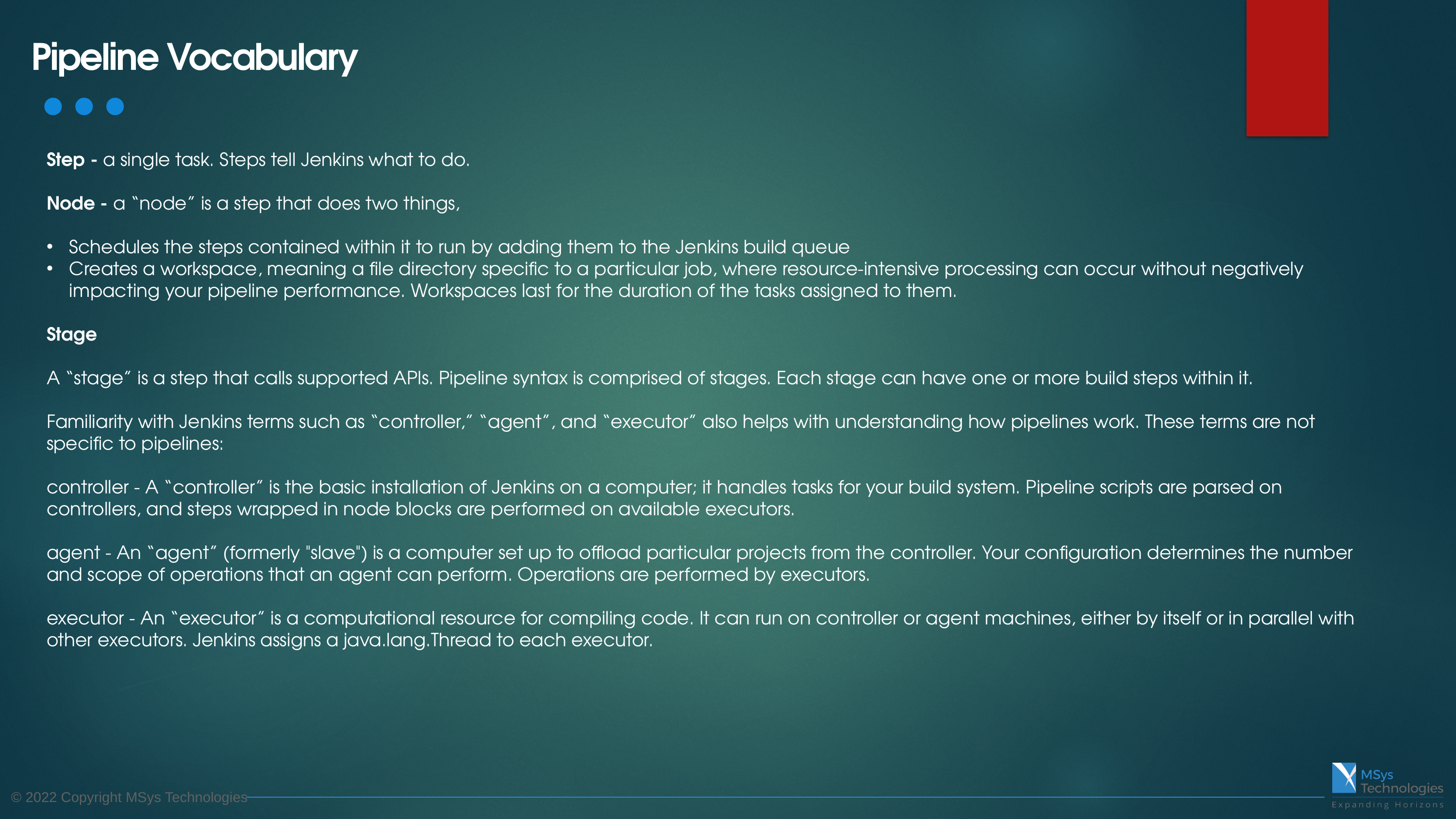

Pipeline Vocabulary
Step - a single task. Steps tell Jenkins what to do.

Node - a “node” is a step that does two things,

Schedules the steps contained within it to run by adding them to the Jenkins build queue
Creates a workspace, meaning a file directory specific to a particular job, where resource-intensive processing can occur without negatively impacting your pipeline performance. Workspaces last for the duration of the tasks assigned to them.

Stage

A “stage” is a step that calls supported APIs. Pipeline syntax is comprised of stages. Each stage can have one or more build steps within it.

Familiarity with Jenkins terms such as “controller,” “agent”, and “executor” also helps with understanding how pipelines work. These terms are not specific to pipelines:

controller - A “controller” is the basic installation of Jenkins on a computer; it handles tasks for your build system. Pipeline scripts are parsed on controllers, and steps wrapped in node blocks are performed on available executors.

agent - An “agent” (formerly "slave") is a computer set up to offload particular projects from the controller. Your configuration determines the number and scope of operations that an agent can perform. Operations are performed by executors.

executor - An “executor” is a computational resource for compiling code. It can run on controller or agent machines, either by itself or in parallel with other executors. Jenkins assigns a java.lang.Thread to each executor.